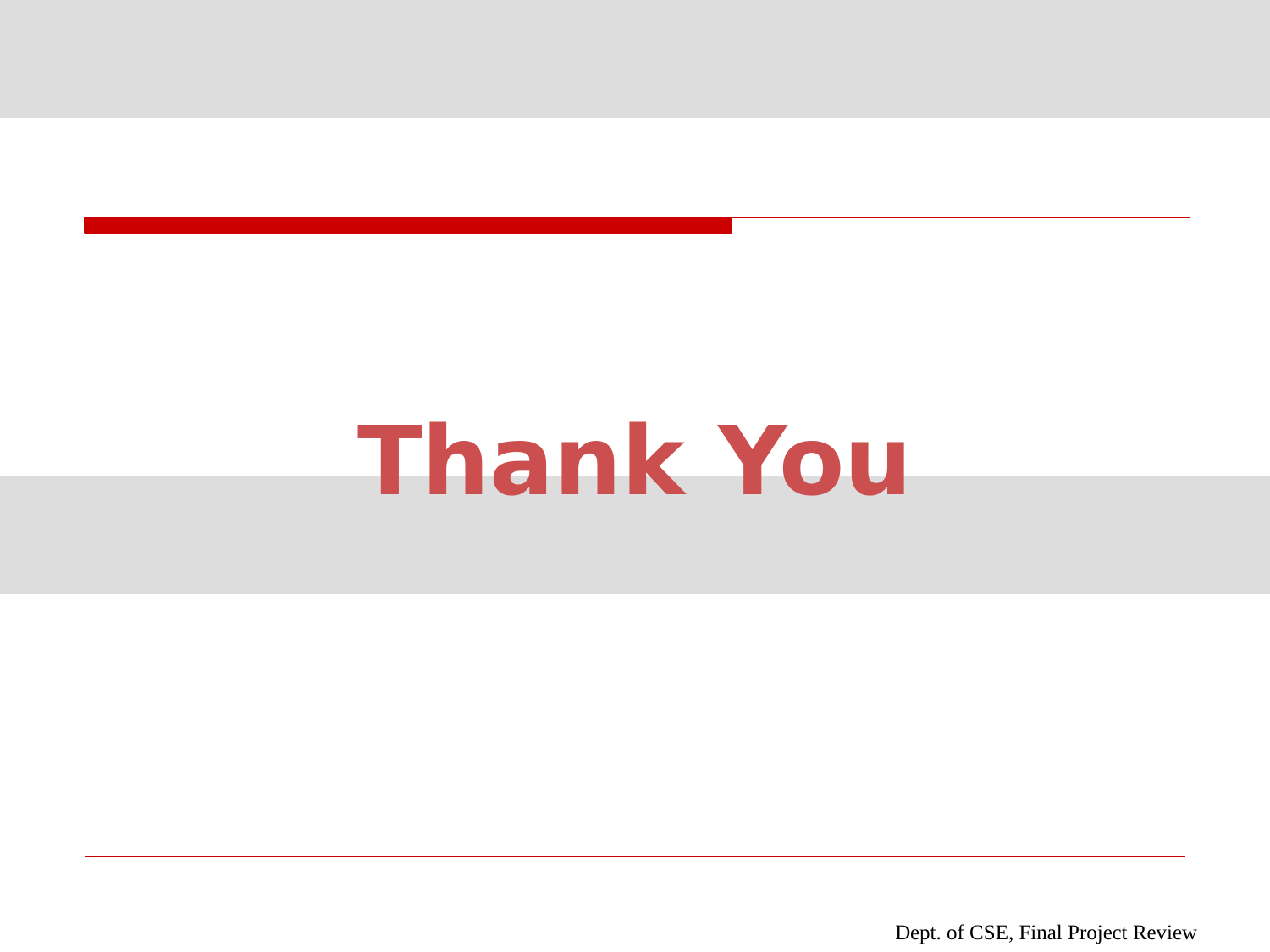

Thank You
Dept. of CSE, Final Project Review